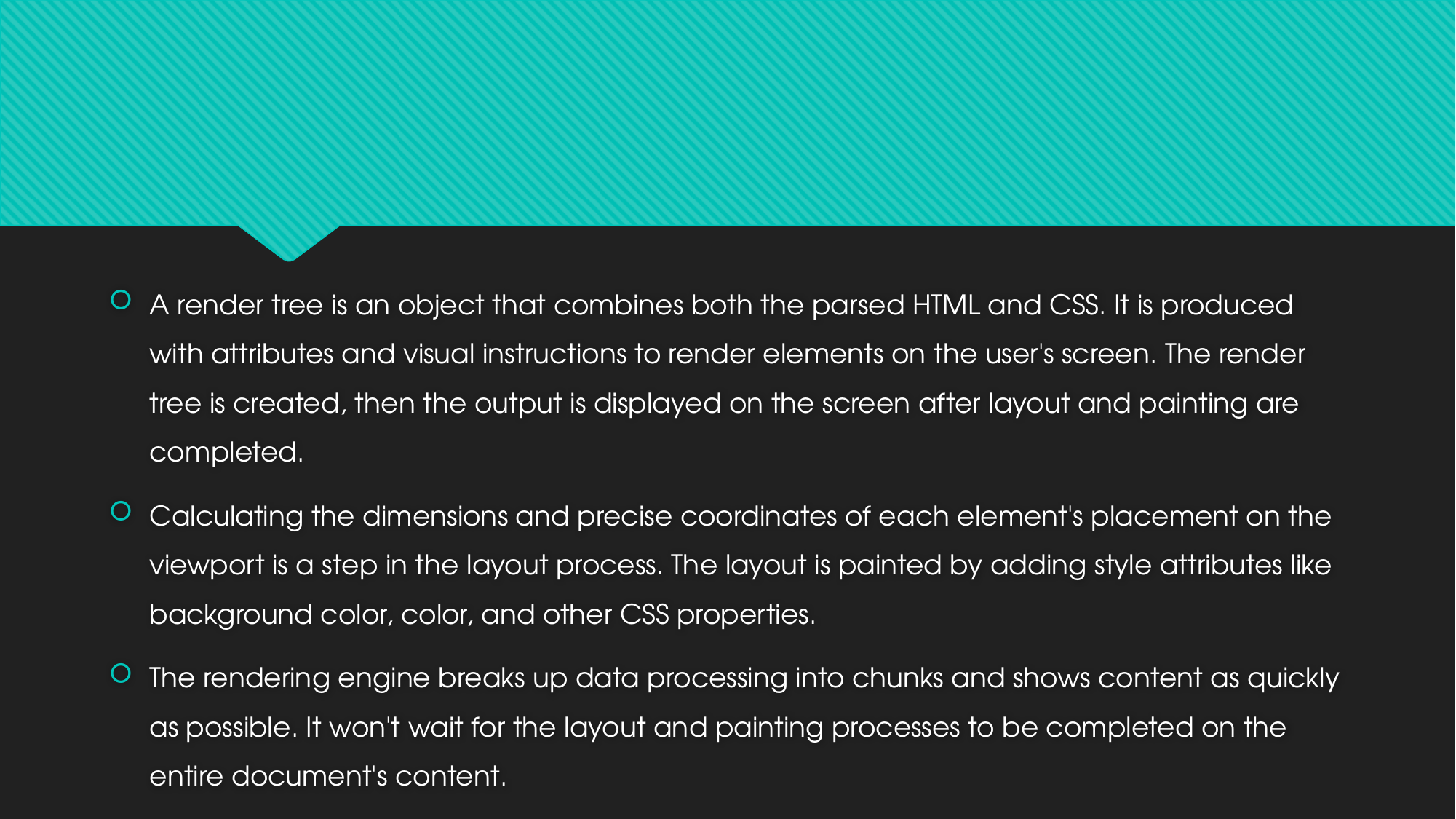

#
A render tree is an object that combines both the parsed HTML and CSS. It is produced with attributes and visual instructions to render elements on the user's screen. The render tree is created, then the output is displayed on the screen after layout and painting are completed.
Calculating the dimensions and precise coordinates of each element's placement on the viewport is a step in the layout process. The layout is painted by adding style attributes like background color, color, and other CSS properties.
The rendering engine breaks up data processing into chunks and shows content as quickly as possible. It won't wait for the layout and painting processes to be completed on the entire document's content.